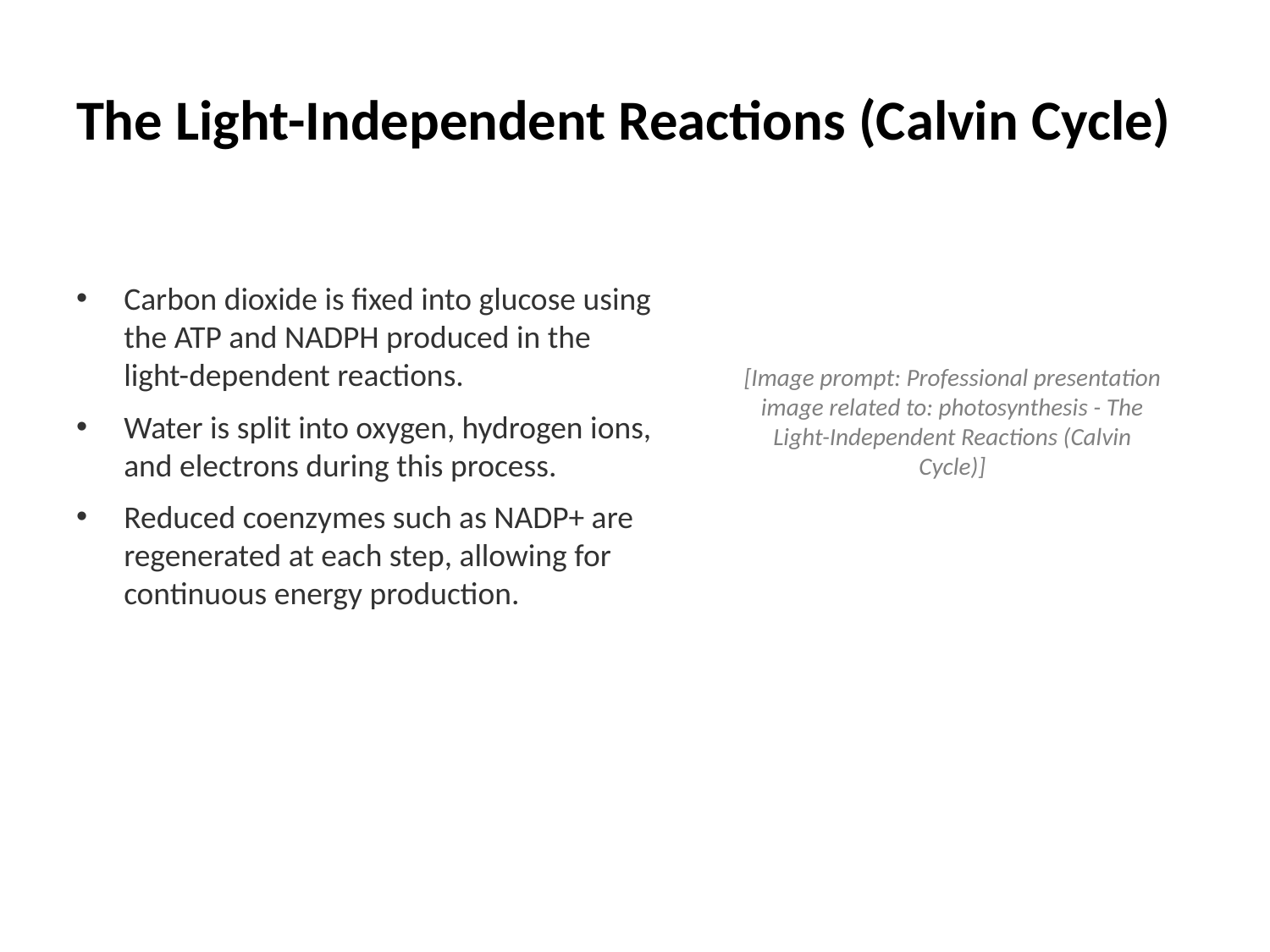

# The Light-Independent Reactions (Calvin Cycle)

Carbon dioxide is fixed into glucose using the ATP and NADPH produced in the light-dependent reactions.
Water is split into oxygen, hydrogen ions, and electrons during this process.
Reduced coenzymes such as NADP+ are regenerated at each step, allowing for continuous energy production.

[Image prompt: Professional presentation image related to: photosynthesis - The Light-Independent Reactions (Calvin Cycle)]